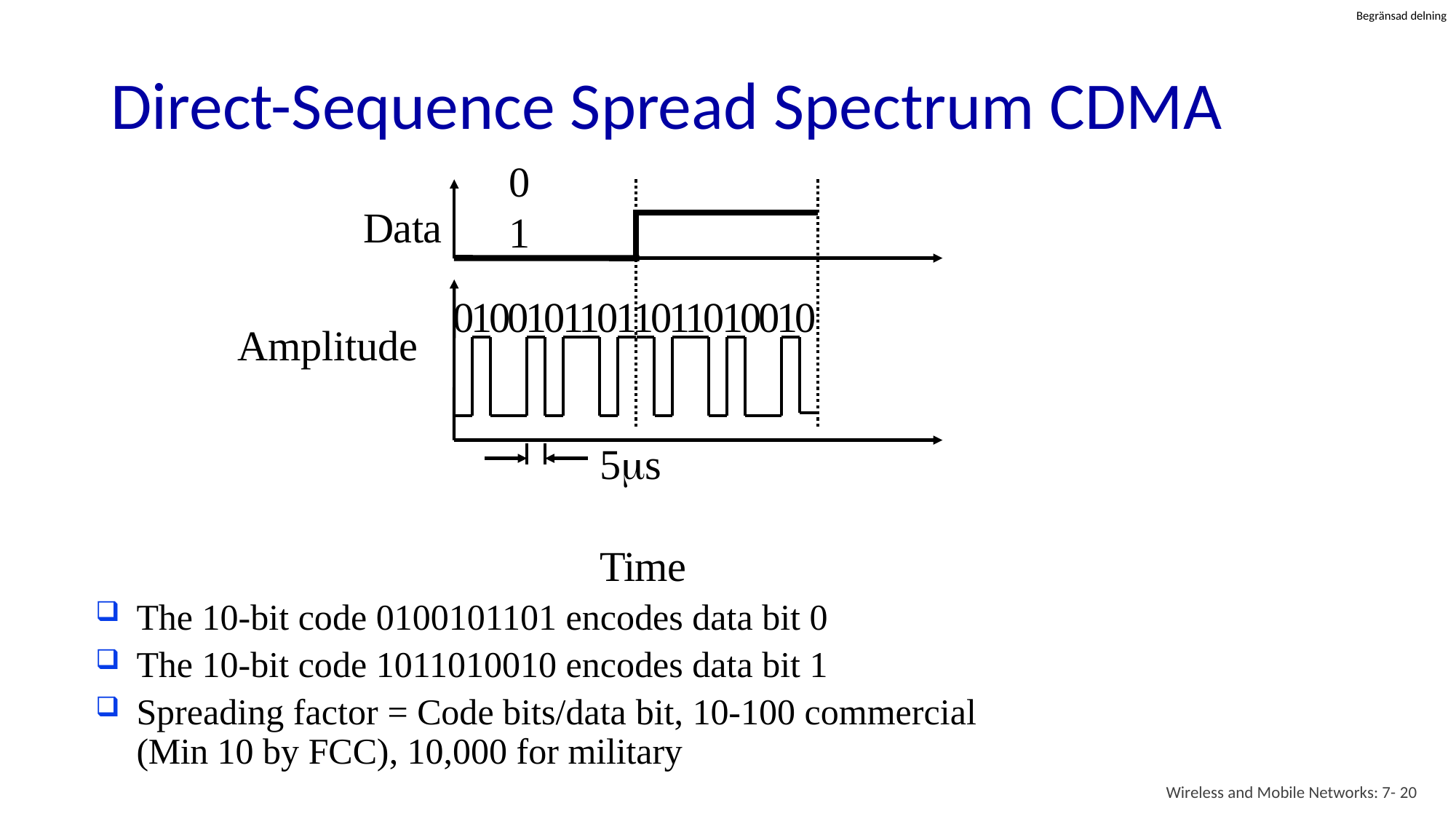

# Direct-Sequence Spread Spectrum CDMA
0	1

Data
01001011011011010010
Amplitude

5μs	Time
The 10-bit code 0100101101 encodes data bit 0
The 10-bit code 1011010010 encodes data bit 1
Spreading factor = Code bits/data bit, 10-100 commercial (Min 10 by FCC), 10,000 for military
Wireless and Mobile Networks: 7- 20